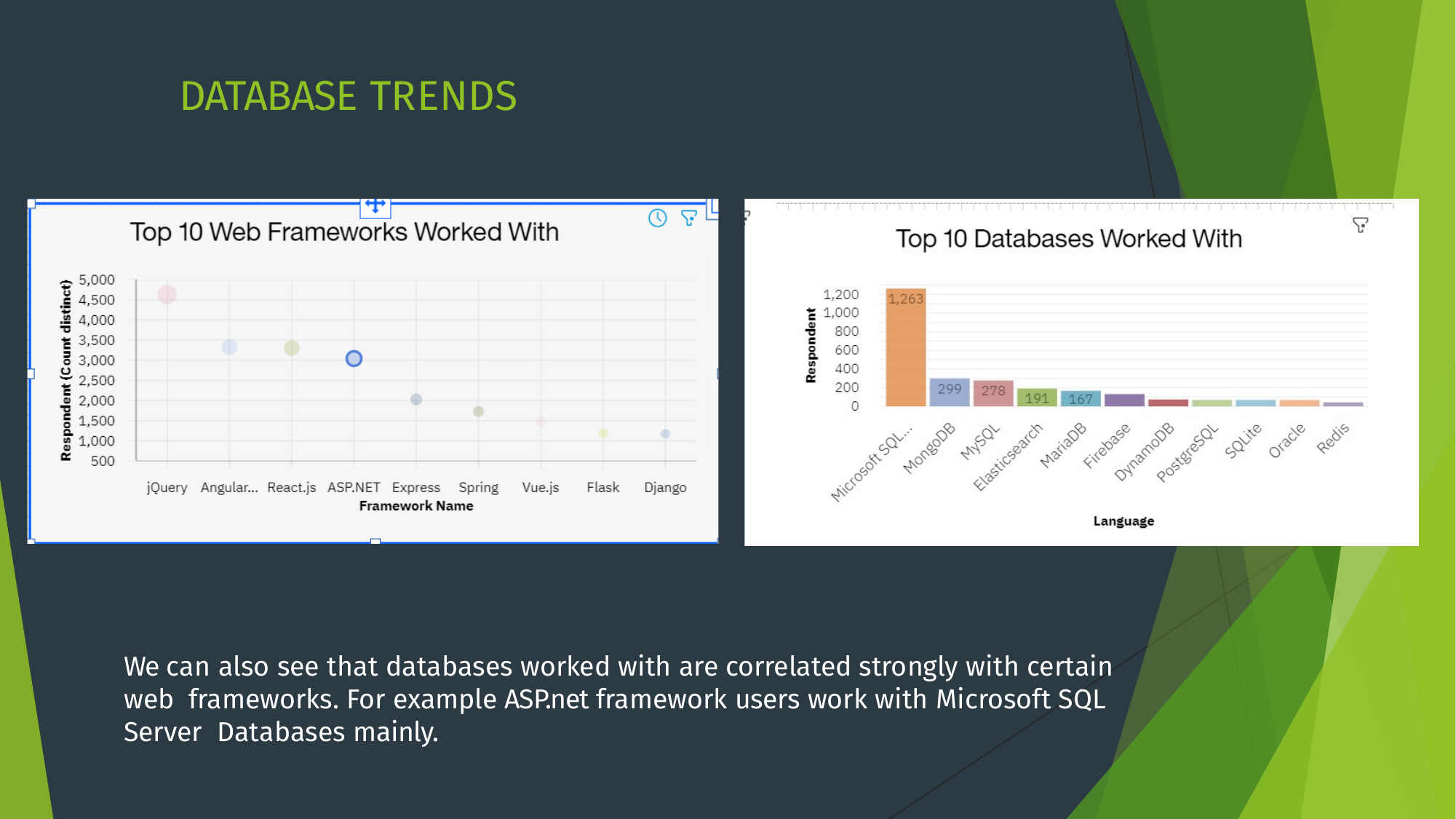

# DATABASE TRENDS

We can also see that databases worked with are correlated strongly with certain web  frameworks. For example ASP.net framework users work with Microsoft SQL Server  Databases mainly.